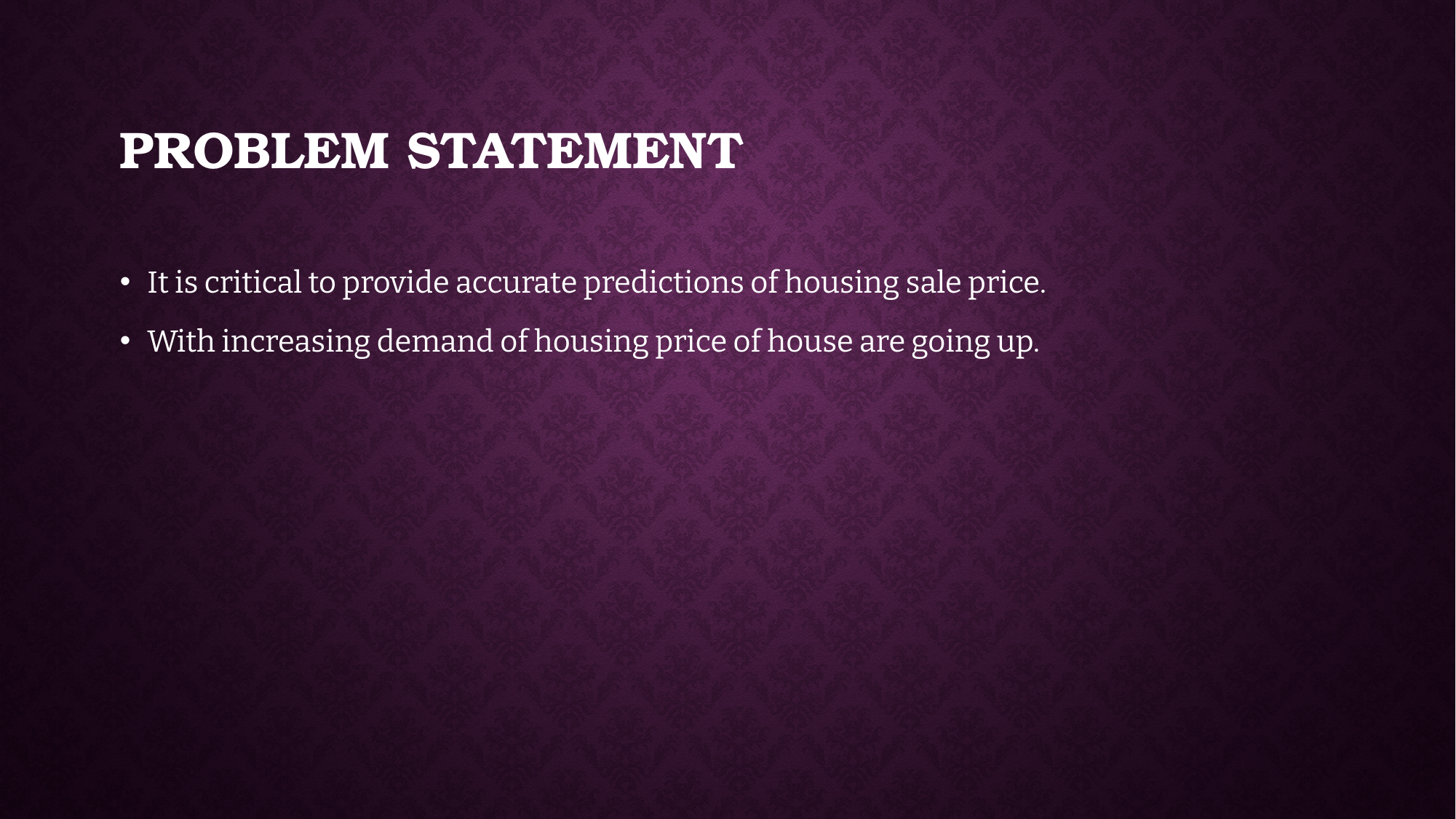

# Problem statement
It is critical to provide accurate predictions of housing sale price.
With increasing demand of housing price of house are going up.